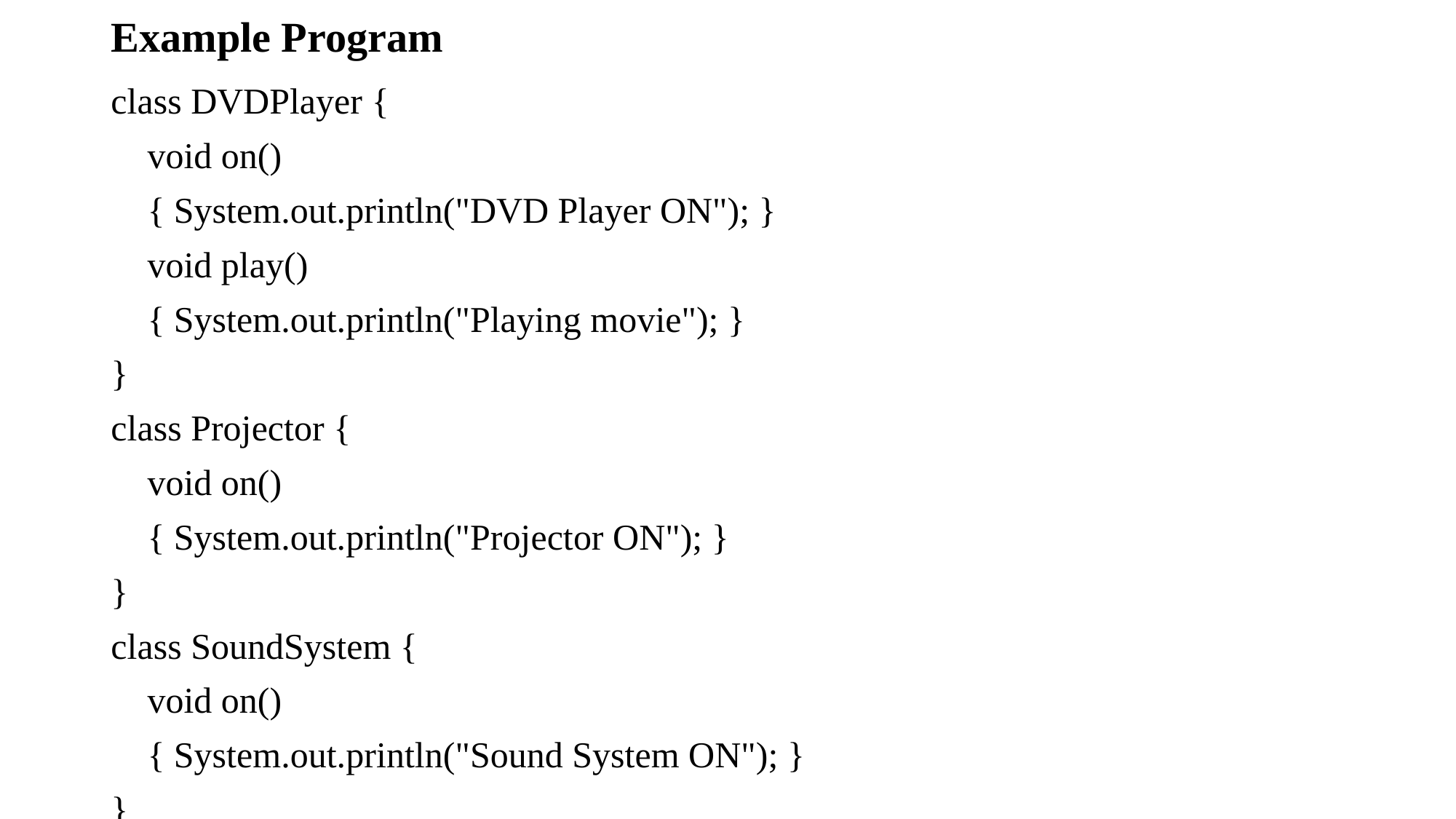

# Example Program
class DVDPlayer {
    void on()
    { System.out.println("DVD Player ON"); }
    void play()
    { System.out.println("Playing movie"); }
}
class Projector {
    void on()
    { System.out.println("Projector ON"); }
}
class SoundSystem {
    void on()
    { System.out.println("Sound System ON"); }
}